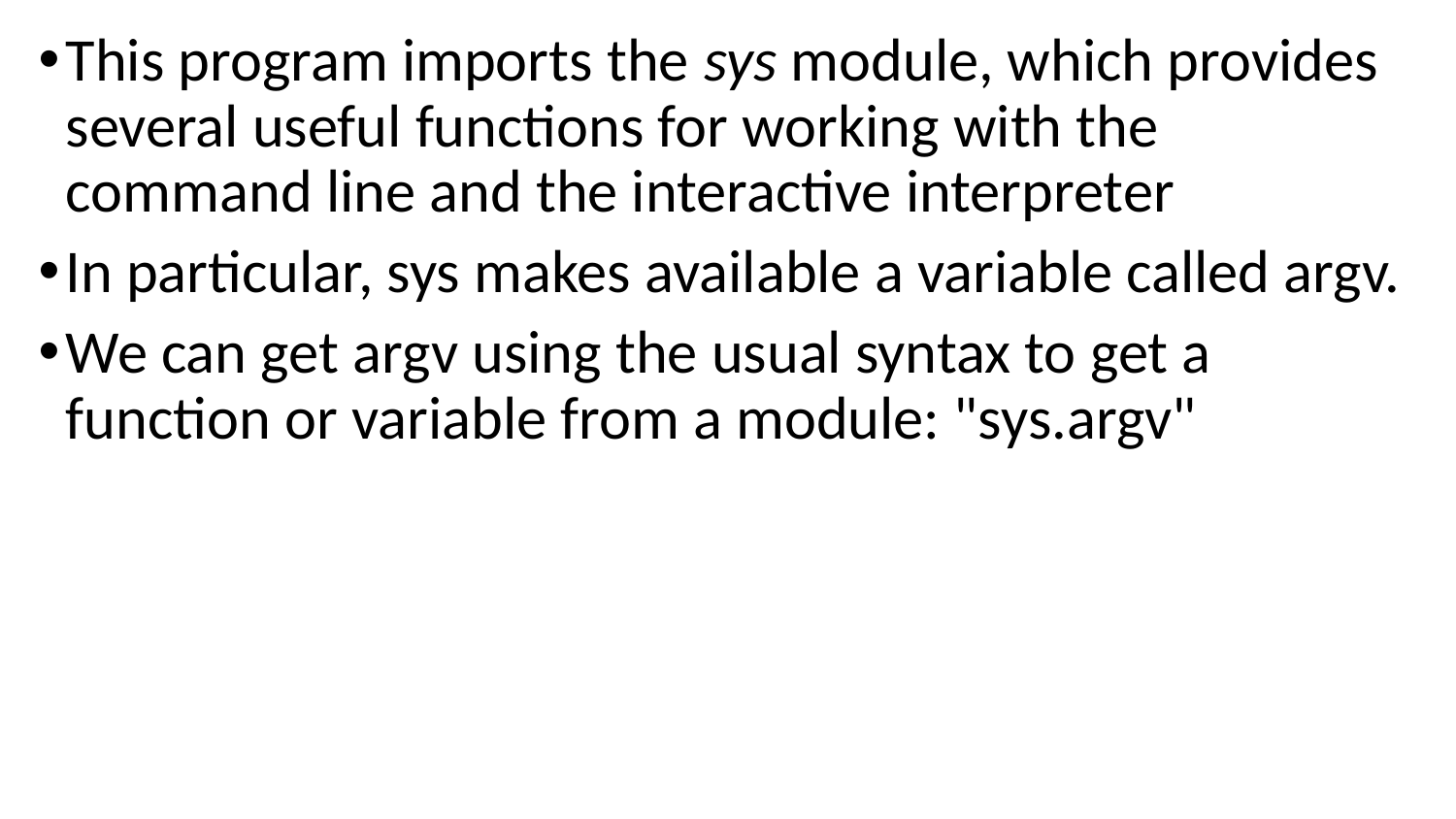

This program imports the sys module, which provides several useful functions for working with the command line and the interactive interpreter
In particular, sys makes available a variable called argv.
We can get argv using the usual syntax to get a function or variable from a module: "sys.argv"